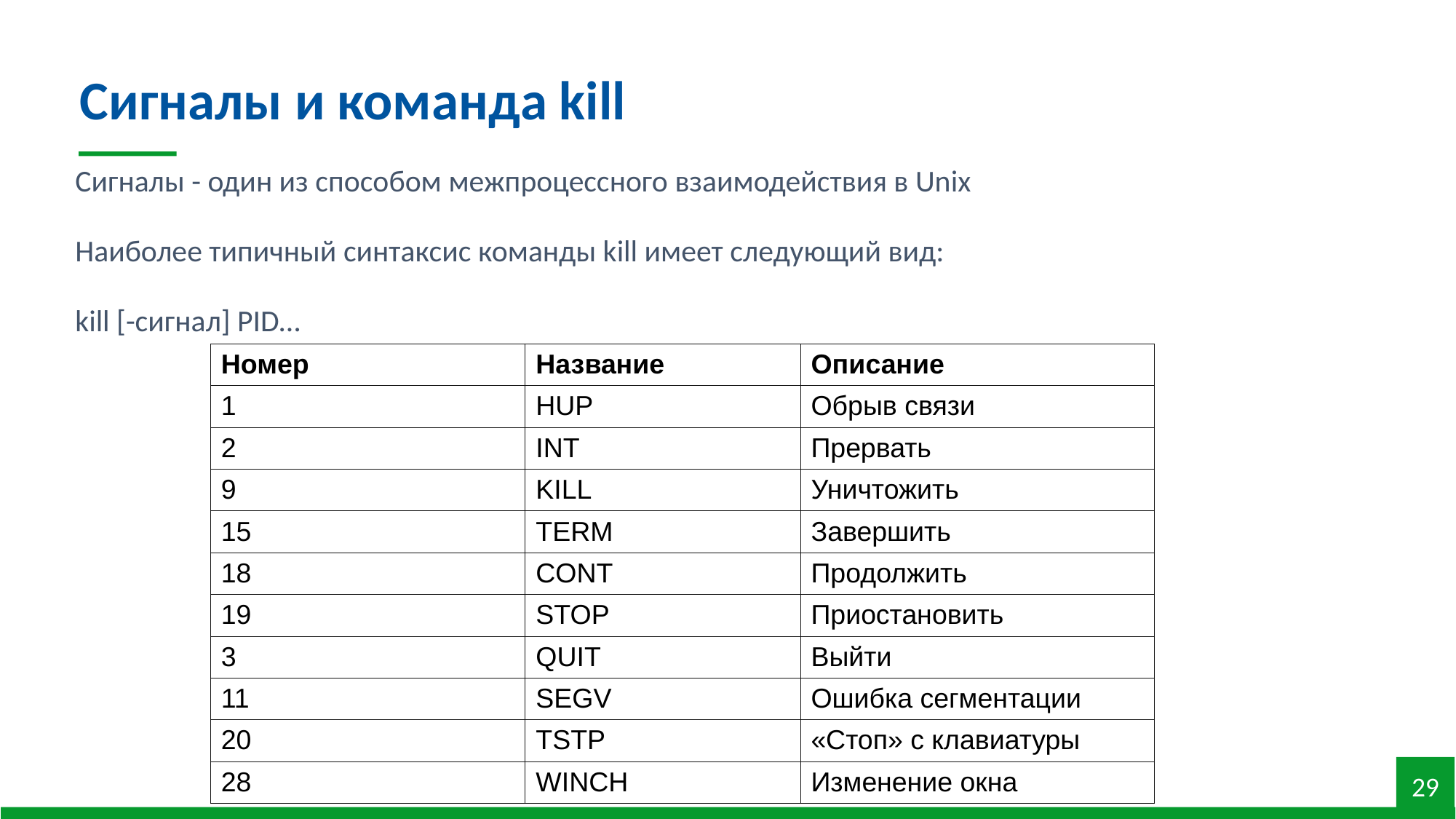

Сигналы и команда kill
Сигналы - один из способом межпроцессного взаимодействия в Unix
Наиболее типичный синтаксис команды kill имеет следующий вид:
kill [-сигнал] PID…

| Номер | Название | Описание |
| --- | --- | --- |
| 1 | HUP | Обрыв связи |
| 2 | INT | Прервать |
| 9 | KILL | Уничтожить |
| 15 | TERM | Завершить |
| 18 | CONT | Продолжить |
| 19 | STOP | Приостановить |
| 3 | QUIT | Выйти |
| 11 | SEGV | Ошибка сегментации |
| 20 | TSTP | «Стоп» с клавиатуры |
| 28 | WINCH | Изменение окна |